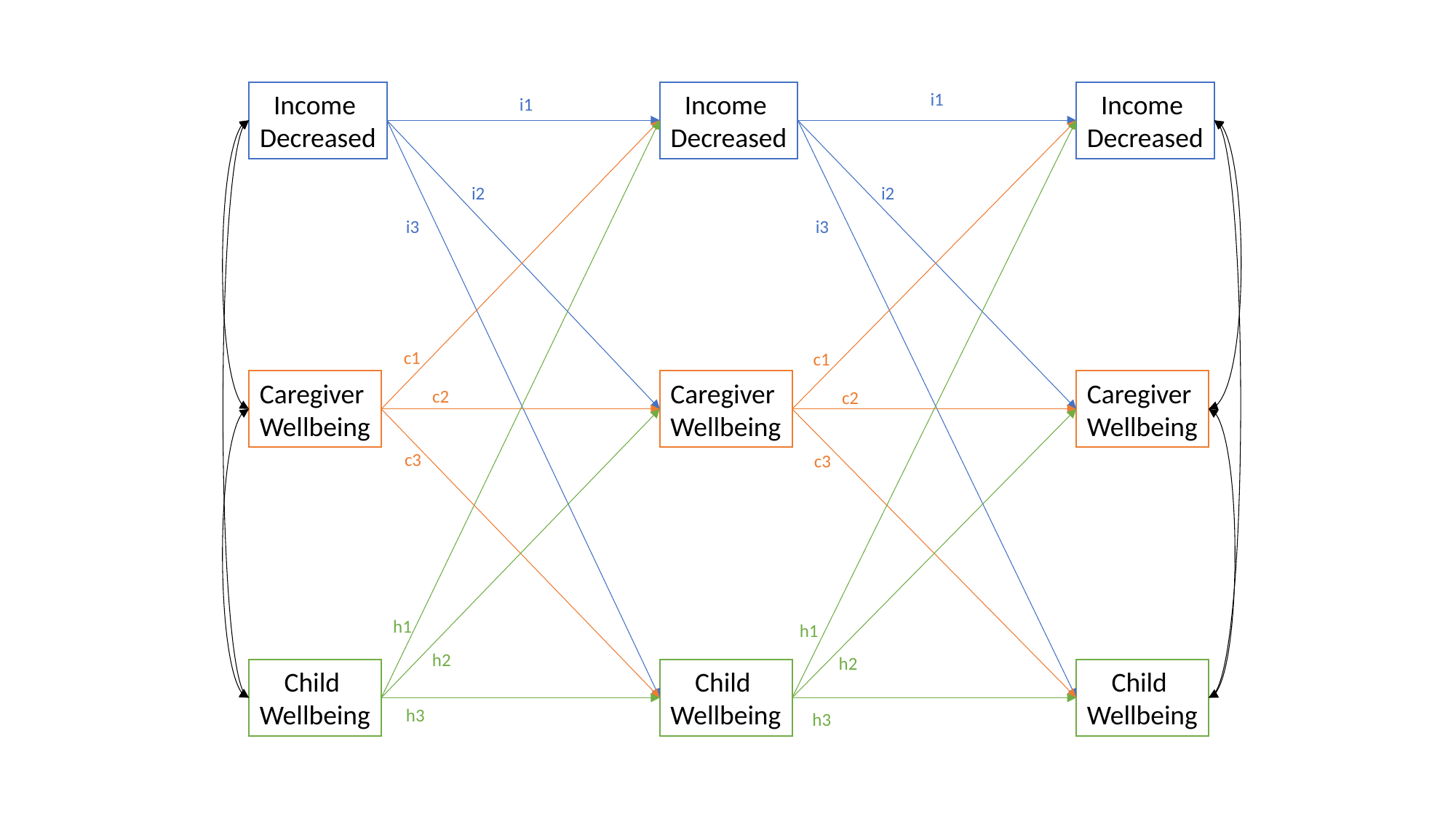

Income
Decreased
Income
Decreased
i1
Income
Decreased
i1
i2
i2
i3
i3
c1
c1
Caregiver
Wellbeing
Caregiver
Wellbeing
Caregiver
Wellbeing
c2
c2
c3
c3
h1
h1
h2
h2
Child
Wellbeing
Child
Wellbeing
Child
Wellbeing
h3
h3